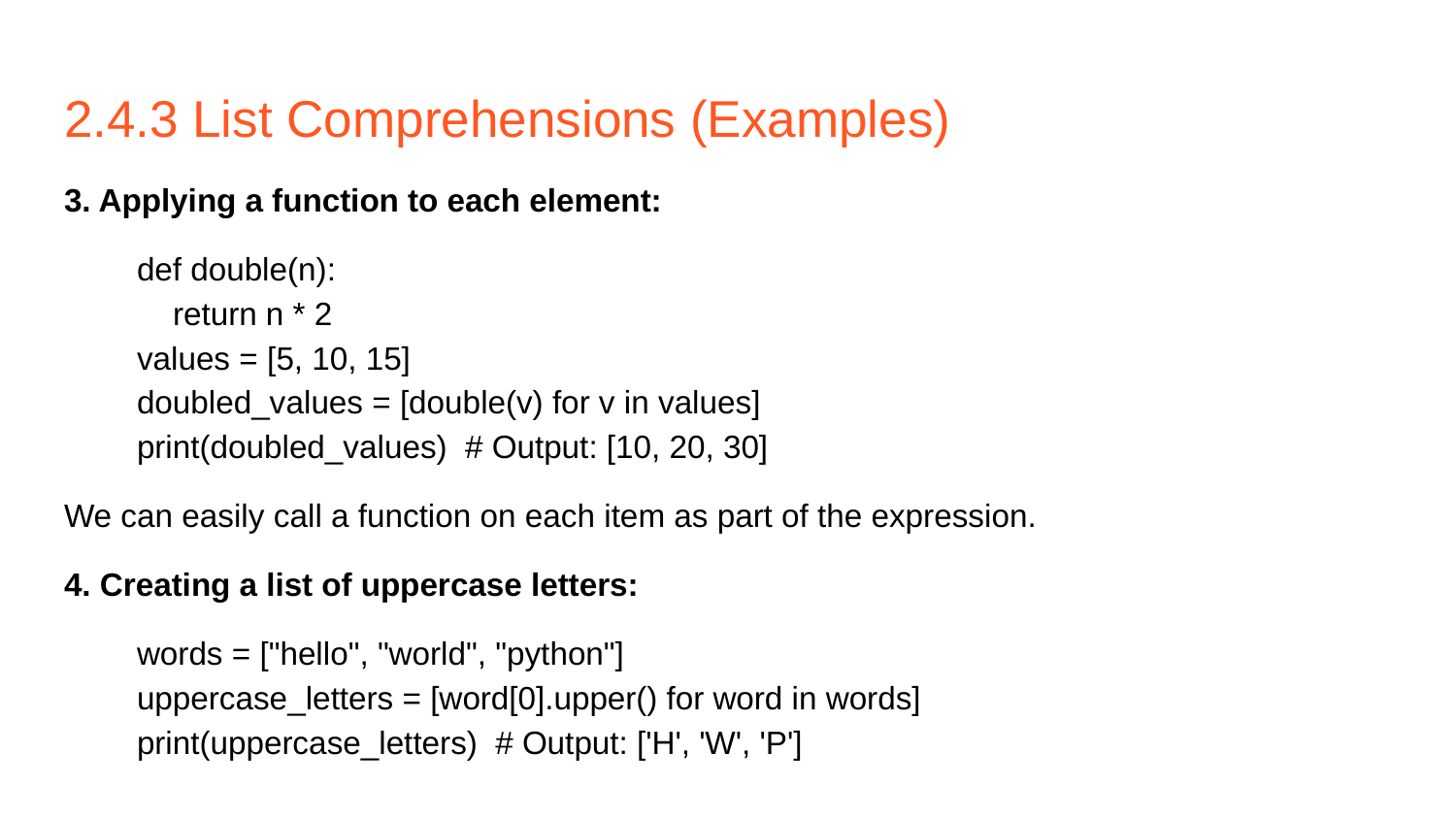

# 2.4.3 List Comprehensions (Examples)
3. Applying a function to each element:
def double(n):
    return n * 2
values = [5, 10, 15]
doubled_values = [double(v) for v in values]
print(doubled_values)  # Output: [10, 20, 30]
We can easily call a function on each item as part of the expression.
4. Creating a list of uppercase letters:
words = ["hello", "world", "python"]
uppercase_letters = [word[0].upper() for word in words]
print(uppercase_letters)  # Output: ['H', 'W', 'P']